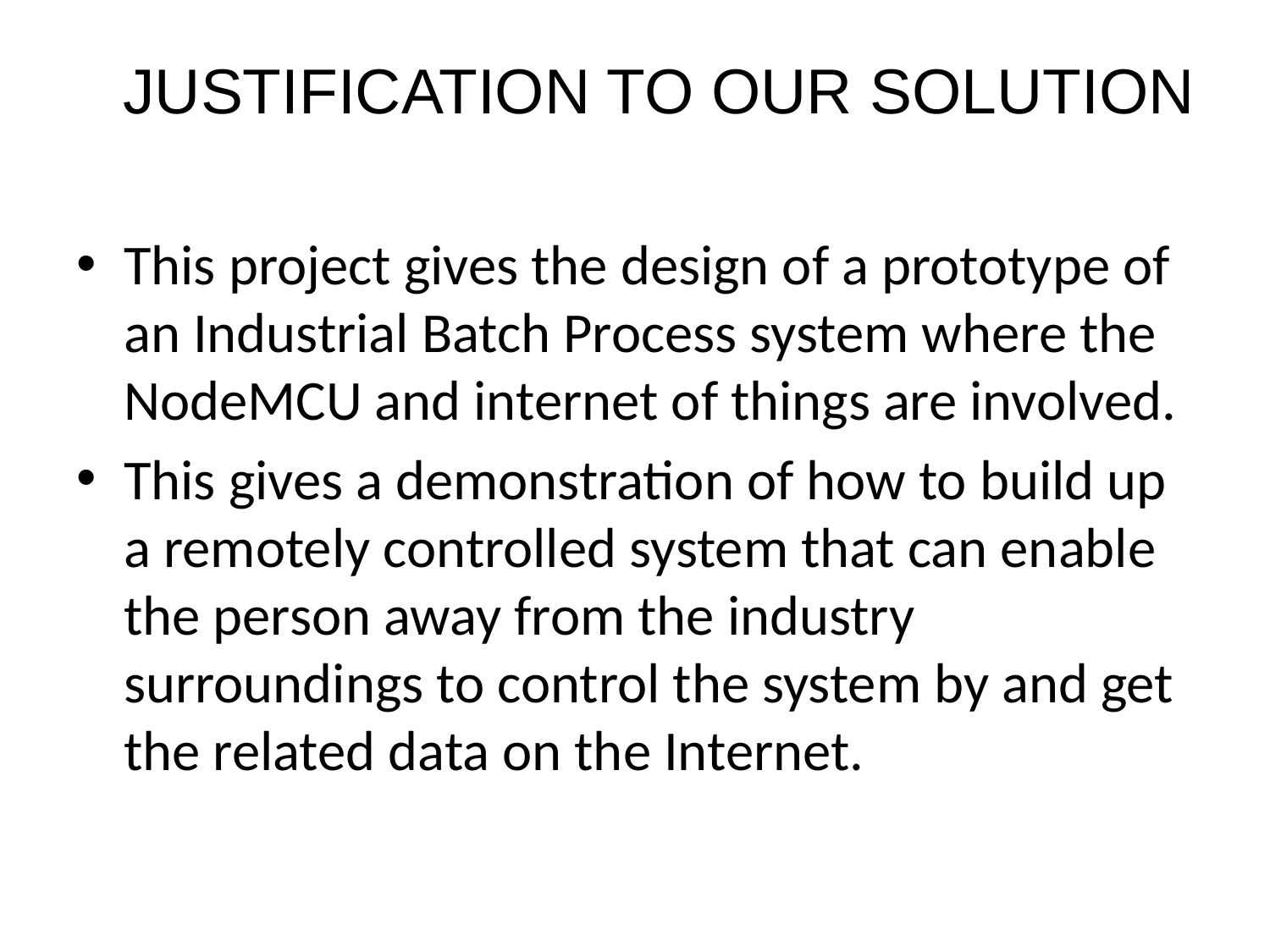

# JUSTIFICATION TO OUR SOLUTION
This project gives the design of a prototype of an Industrial Batch Process system where the NodeMCU and internet of things are involved.
This gives a demonstration of how to build up a remotely controlled system that can enable the person away from the industry surroundings to control the system by and get the related data on the Internet.